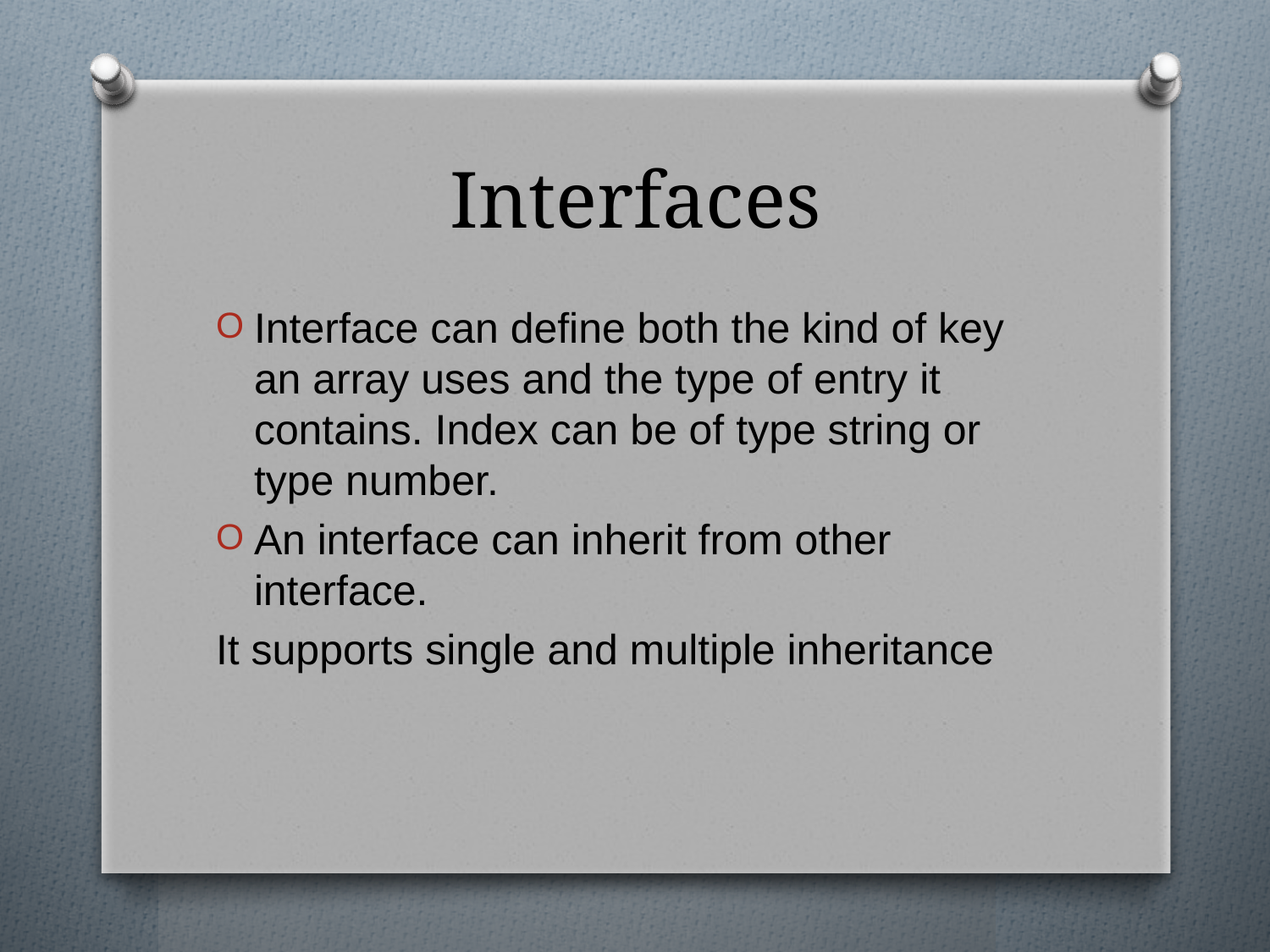

# Interfaces
Interface can define both the kind of key an array uses and the type of entry it contains. Index can be of type string or type number.
An interface can inherit from other interface.
It supports single and multiple inheritance